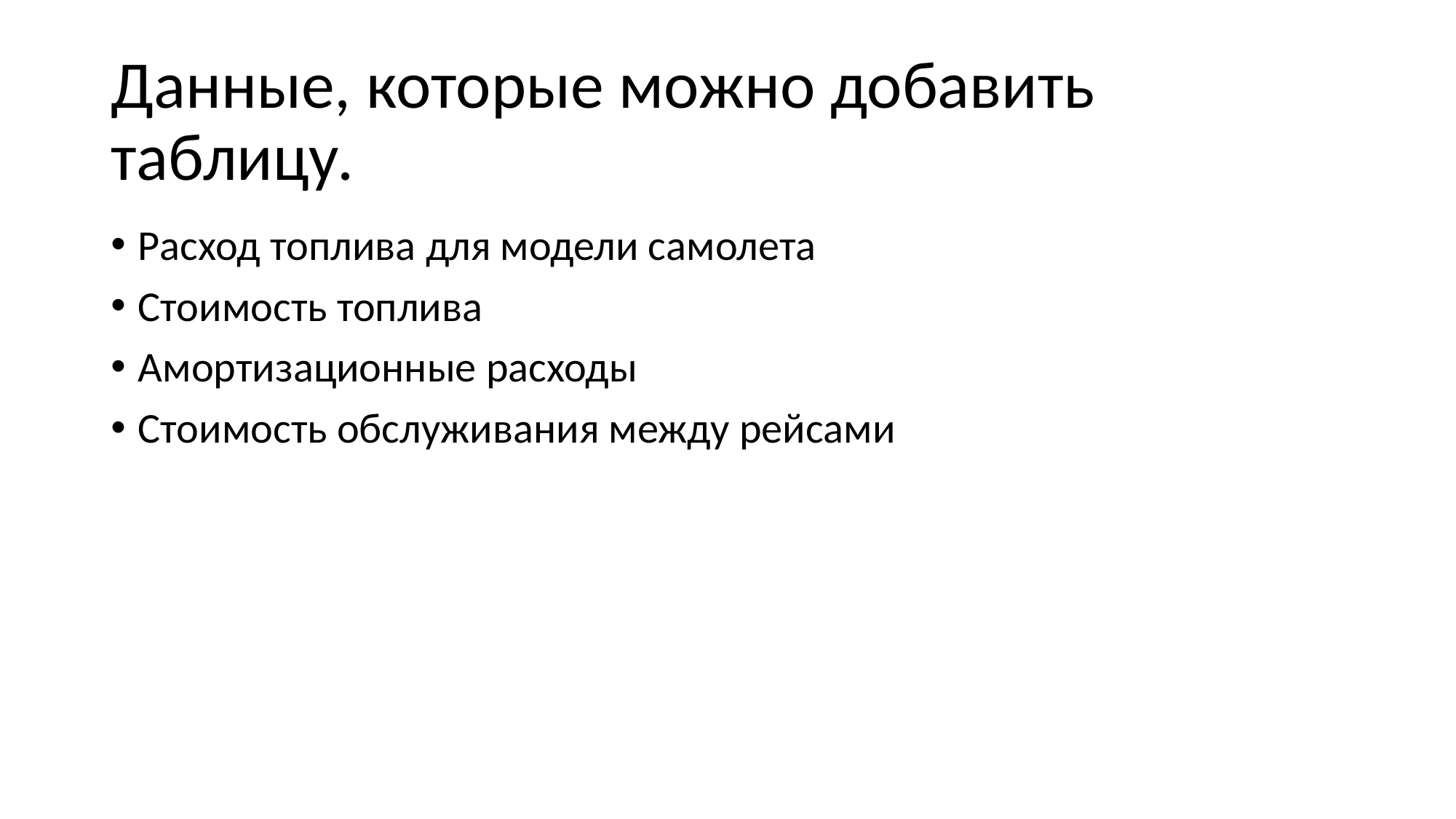

# Данные, которые можно добавить таблицу.
Расход топлива для модели самолета
Стоимость топлива
Амортизационные расходы
Стоимость обслуживания между рейсами